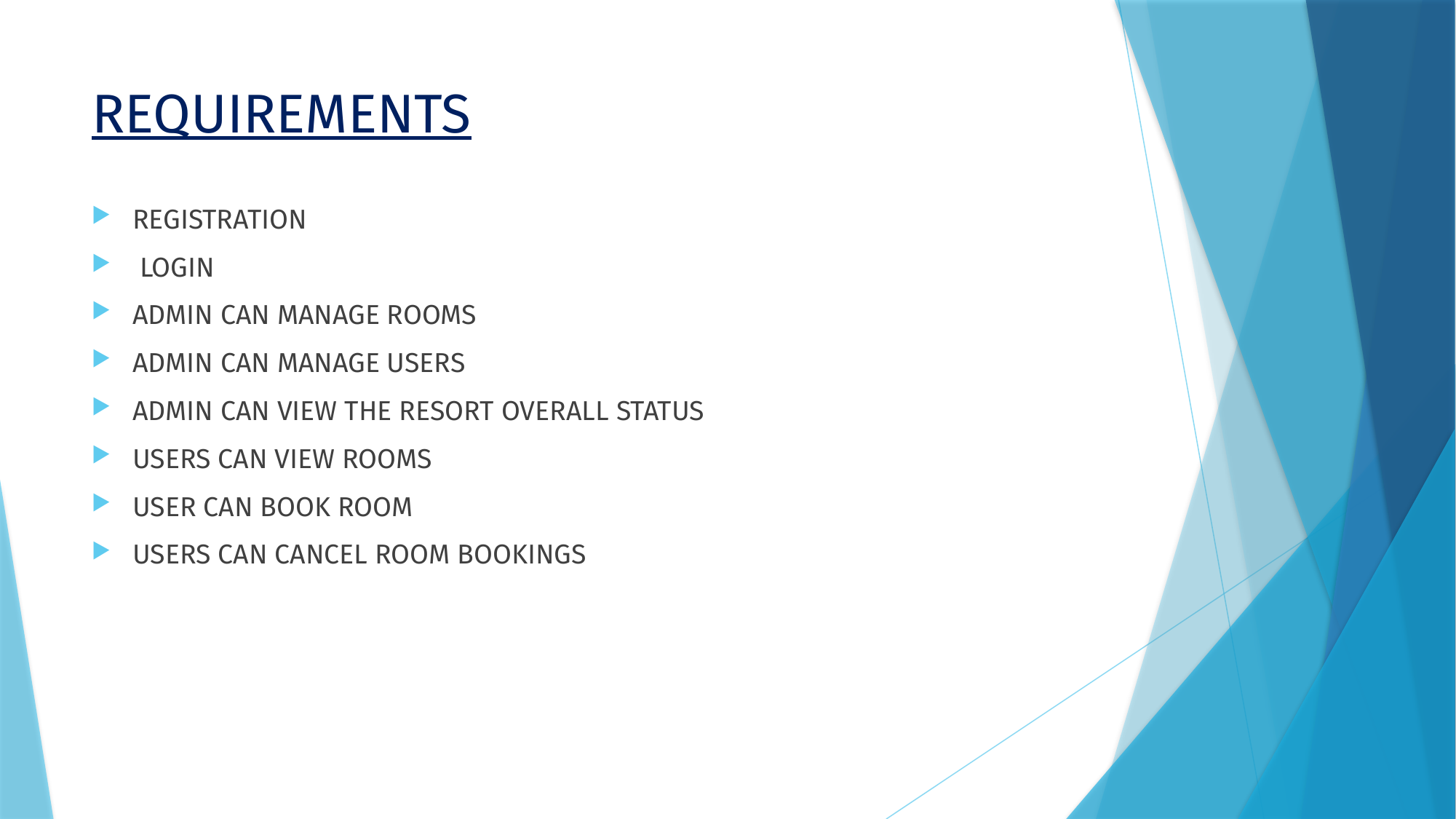

# REQUIREMENTS
REGISTRATION
 LOGIN
ADMIN CAN MANAGE ROOMS
ADMIN CAN MANAGE USERS
ADMIN CAN VIEW THE RESORT OVERALL STATUS
USERS CAN VIEW ROOMS
USER CAN BOOK ROOM
USERS CAN CANCEL ROOM BOOKINGS